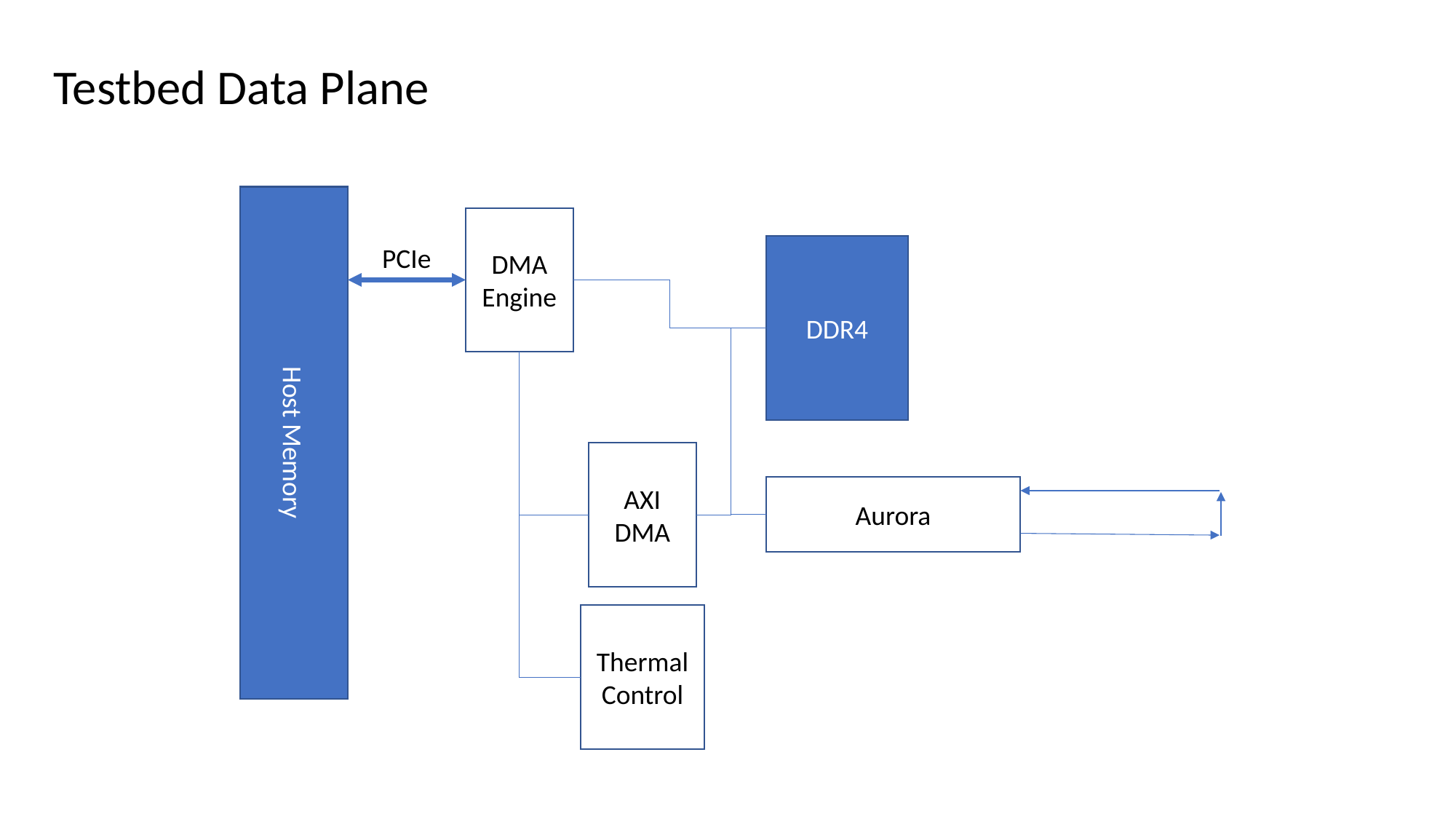

Testbed Data Plane
Host Memory
DMA Engine
PCIe
DDR4
AXI DMA
Aurora
Thermal Control